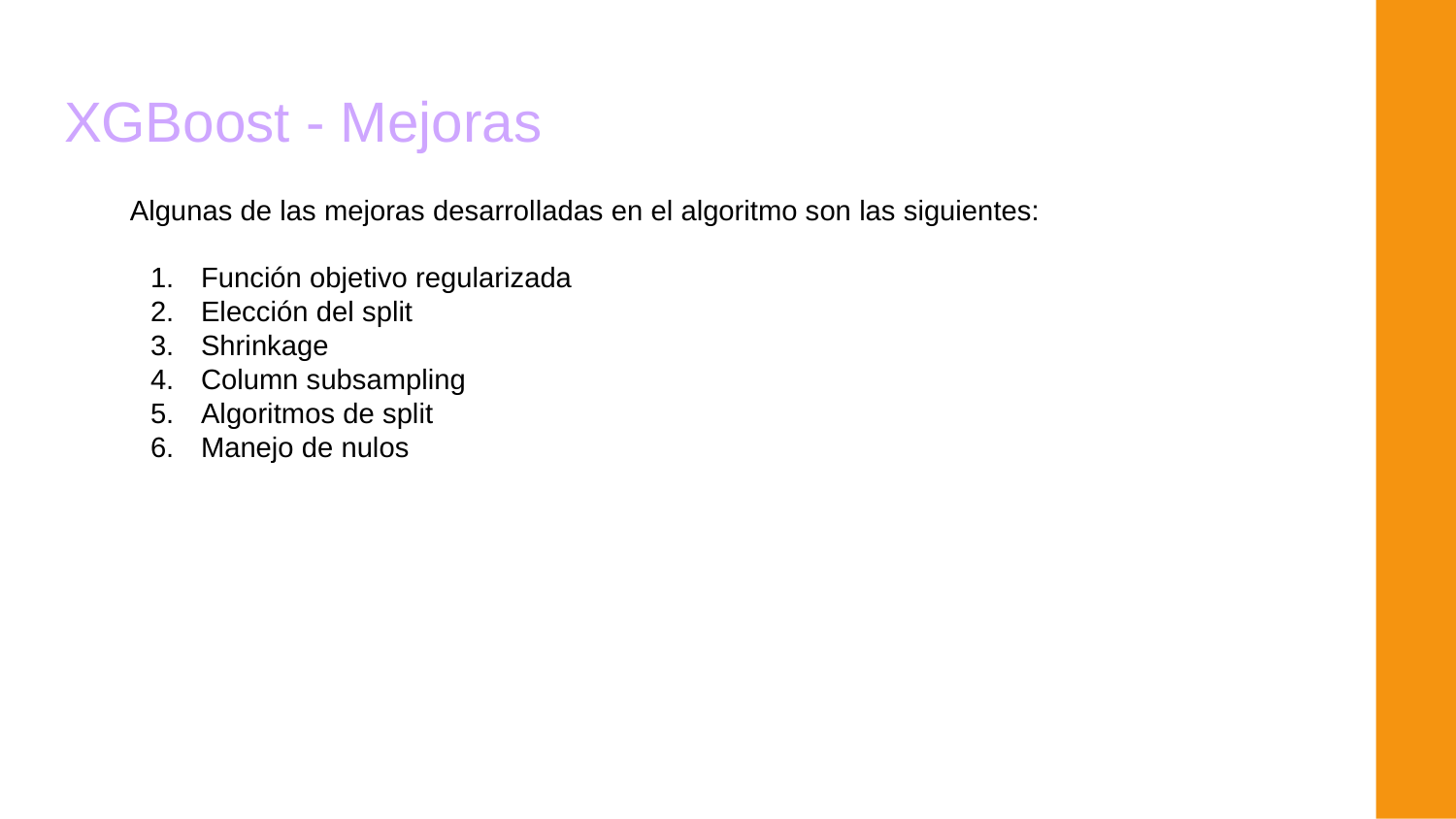

# XGBoost - Mejoras
Algunas de las mejoras desarrolladas en el algoritmo son las siguientes:
Función objetivo regularizada
Elección del split
Shrinkage
Column subsampling
Algoritmos de split
Manejo de nulos